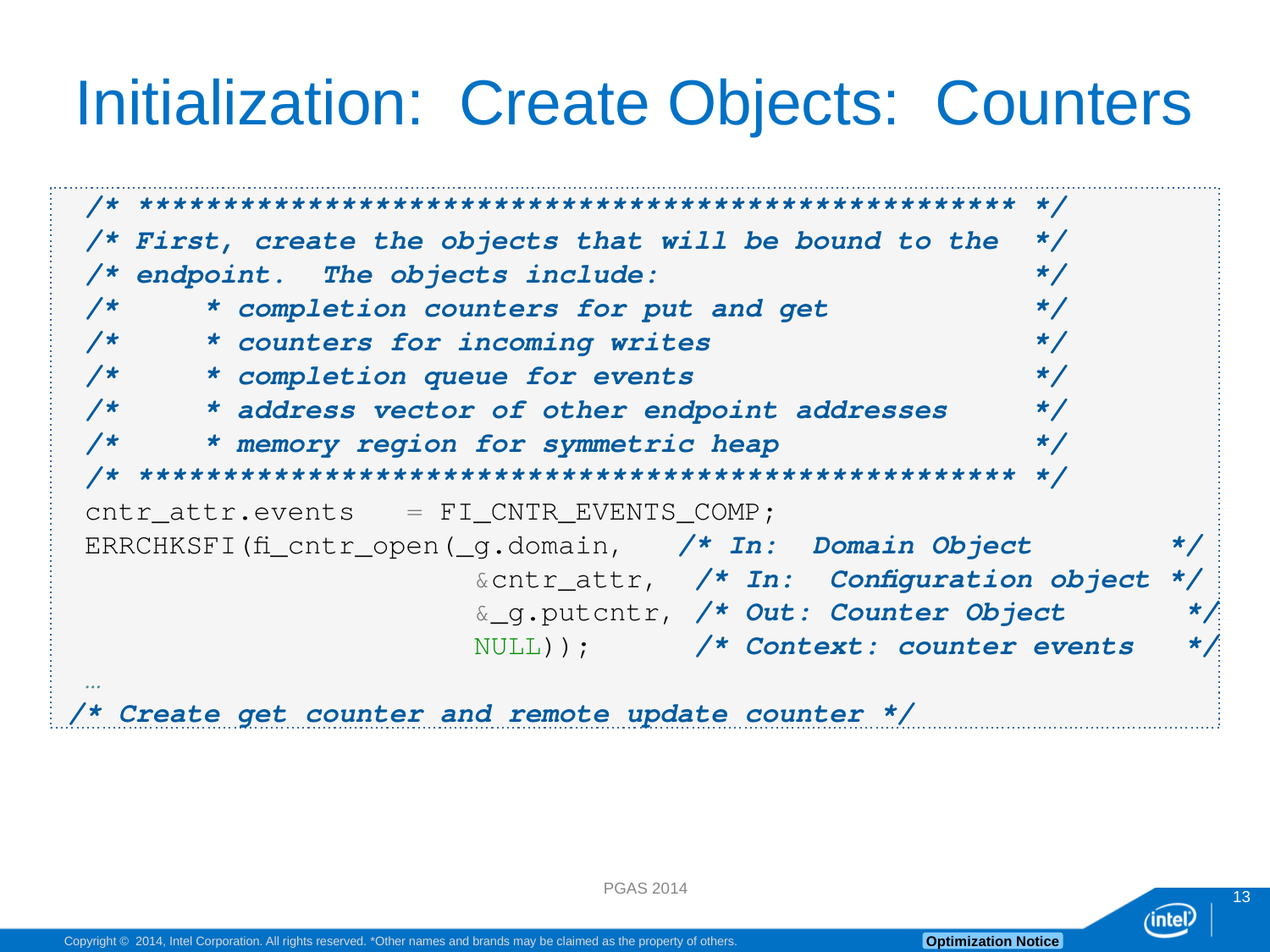

# Initialization:  Create Objects:  Counters
  /* **************************************************** */
  /* First, create the objects that will be bound to the  */
  /* endpoint.  The objects include:                      */
  /*     * completion counters for put and get            */
  /*     * counters for incoming writes                   */
  /*     * completion queue for events                    */
  /*     * address vector of other endpoint addresses     */
  /*     * memory region for symmetric heap               */
  /* **************************************************** */
  cntr_attr.events   = FI_CNTR_EVENTS_COMP;
  ERRCHKSFI(fi_cntr_open(_g.domain,   /* In:  Domain Object        */
                         &cntr_attr,  /* In:  Configuration object */
                         &_g.putcntr, /* Out: Counter Object       */
                         NULL));      /* Context: counter events   */
  …
 /* Create get counter and remote update counter */
PGAS 2014
13